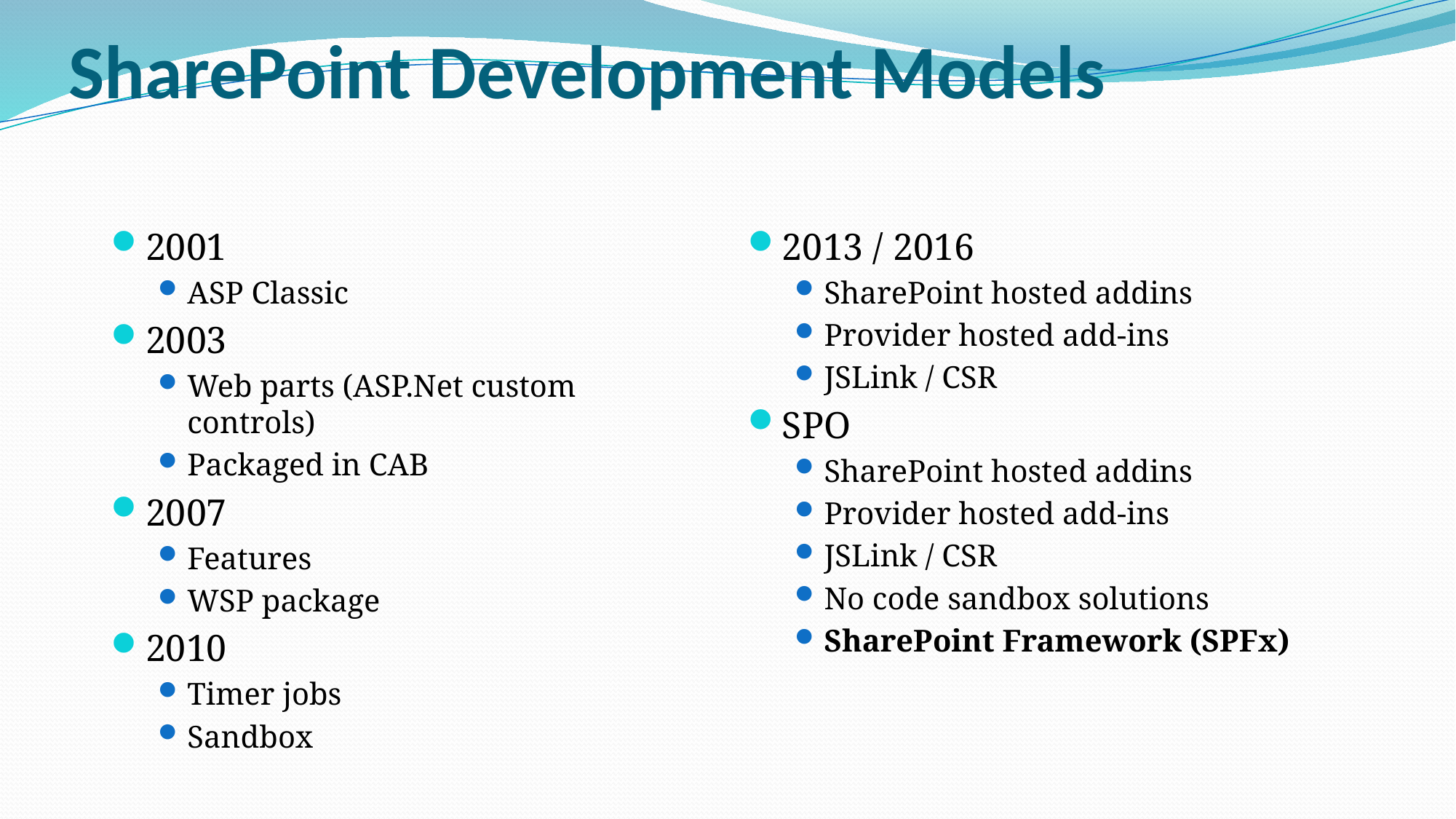

# SharePoint Development Models
2001
ASP Classic
2003
Web parts (ASP.Net custom controls)
Packaged in CAB
2007
Features
WSP package
2010
Timer jobs
Sandbox

2013 / 2016
SharePoint hosted addins
Provider hosted add-ins
JSLink / CSR
SPO
SharePoint hosted addins
Provider hosted add-ins
JSLink / CSR
No code sandbox solutions
SharePoint Framework (SPFx)